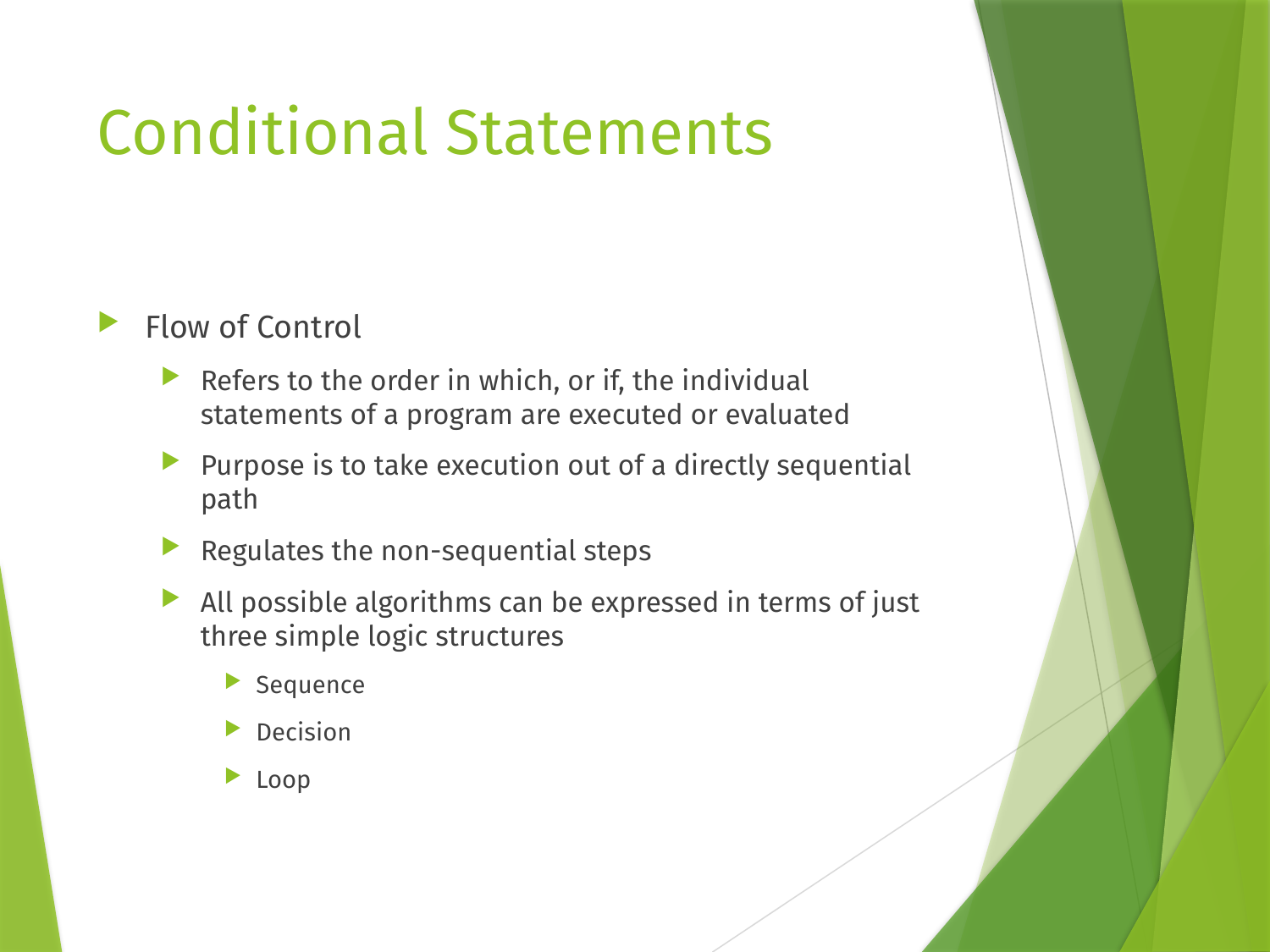

# Conditional Statements
Flow of Control
Refers to the order in which, or if, the individual statements of a program are executed or evaluated
Purpose is to take execution out of a directly sequential path
Regulates the non-sequential steps
All possible algorithms can be expressed in terms of just three simple logic structures
Sequence
Decision
Loop